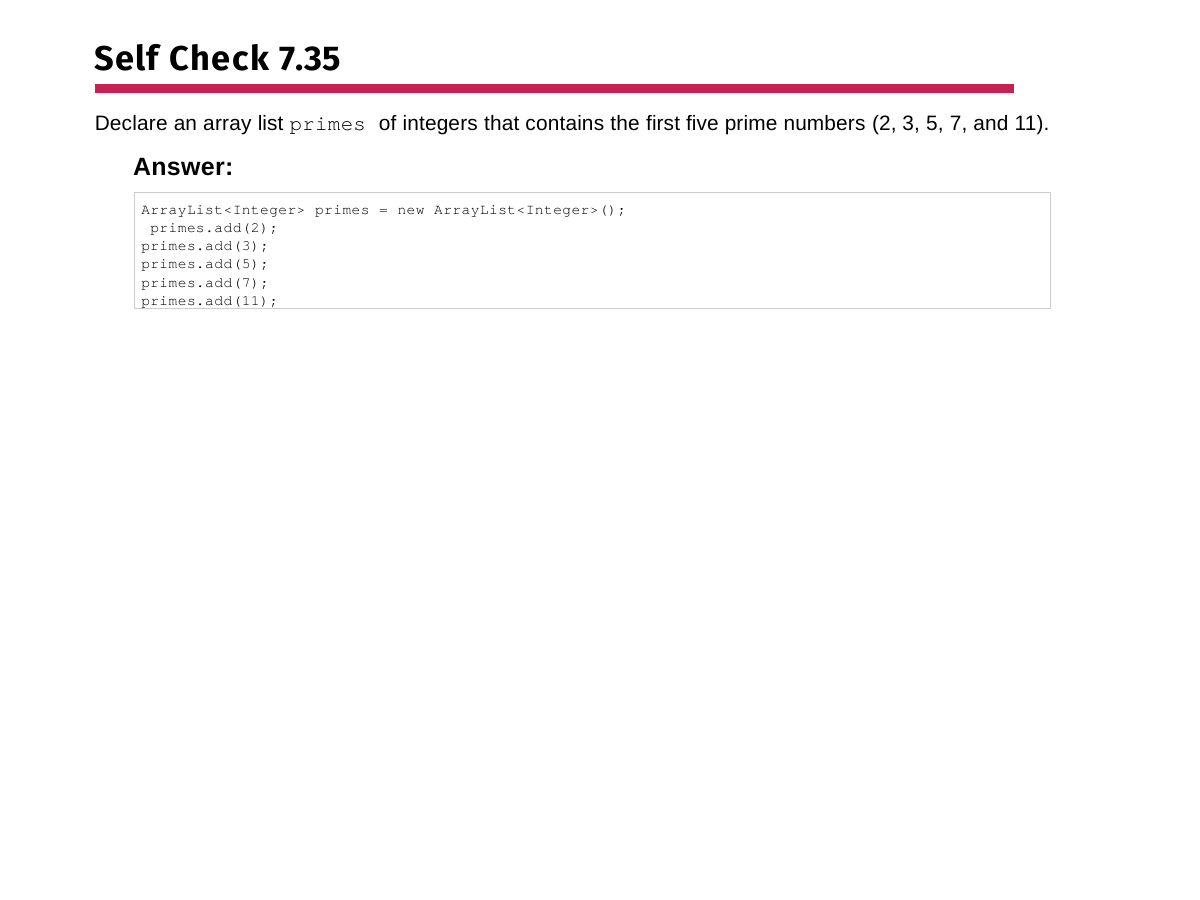

# Self Check 7.35

Declare an array list primes of integers that contains the first five prime numbers (2, 3, 5, 7, and 11).
Answer:
ArrayList<Integer> primes = new ArrayList<Integer>();  primes.add(2);
primes.add(3);  primes.add(5);  primes.add(7);  primes.add(11);